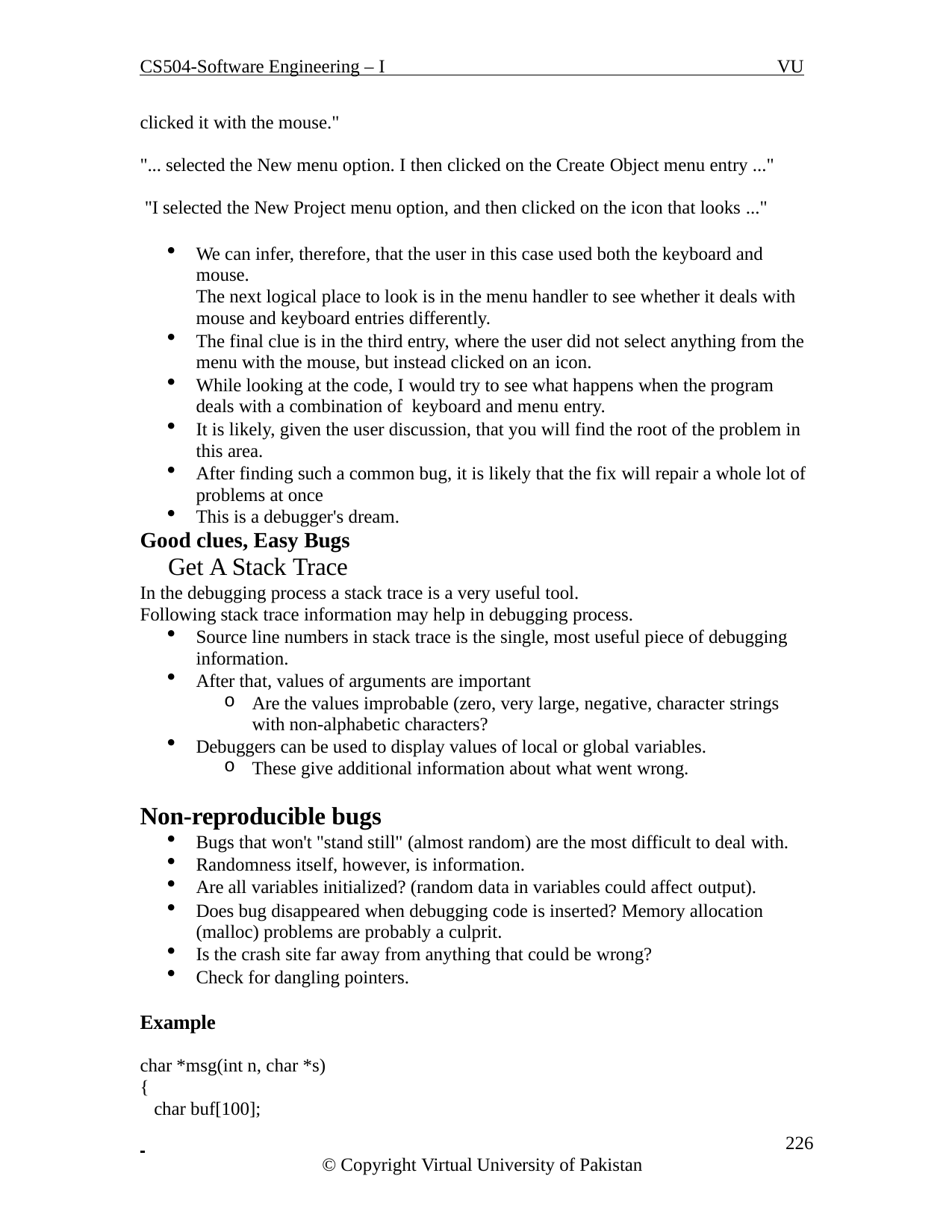

CS504-Software Engineering – I
VU

clicked it with the mouse."
"... selected the New menu option. I then clicked on the Create Object menu entry ..."  "I selected the New Project menu option, and then clicked on the icon that looks ..."

We can infer, therefore, that the user in this case used both the keyboard and  mouse.
The next logical place to look is in the menu handler to see whether it deals with  mouse and keyboard entries differently.
The final clue is in the third entry, where the user did not select anything from the  menu with the mouse, but instead clicked on an icon.
While looking at the code, I would try to see what happens when the program  deals with a combination of  keyboard and menu entry.
It is likely, given the user discussion, that you will find the root of the problem in  this area.
After finding such a common bug, it is likely that the fix will repair a whole lot of  problems at once
This is a debugger's dream.
Good clues, Easy Bugs
Get A Stack Trace
In the debugging process a stack trace is a very useful tool.  Following stack trace information may help in debugging process.
Source line numbers in stack trace is the single, most useful piece of debugging  information.
After that, values of arguments are important
Are the values improbable (zero, very large, negative, character strings  with non-alphabetic characters?
Debuggers can be used to display values of local or global variables.
These give additional information about what went wrong.

Non-reproducible bugs
Bugs that won't "stand still" (almost random) are the most difficult to deal with.
Randomness itself, however, is information.
Are all variables initialized? (random data in variables could affect output).
Does bug disappeared when debugging code is inserted? Memory allocation  (malloc) problems are probably a culprit.
Is the crash site far away from anything that could be wrong?
Check for dangling pointers.

Example

char *msg(int n, char *s)
{
char buf[100];
 	226
© Copyright Virtual University of Pakistan